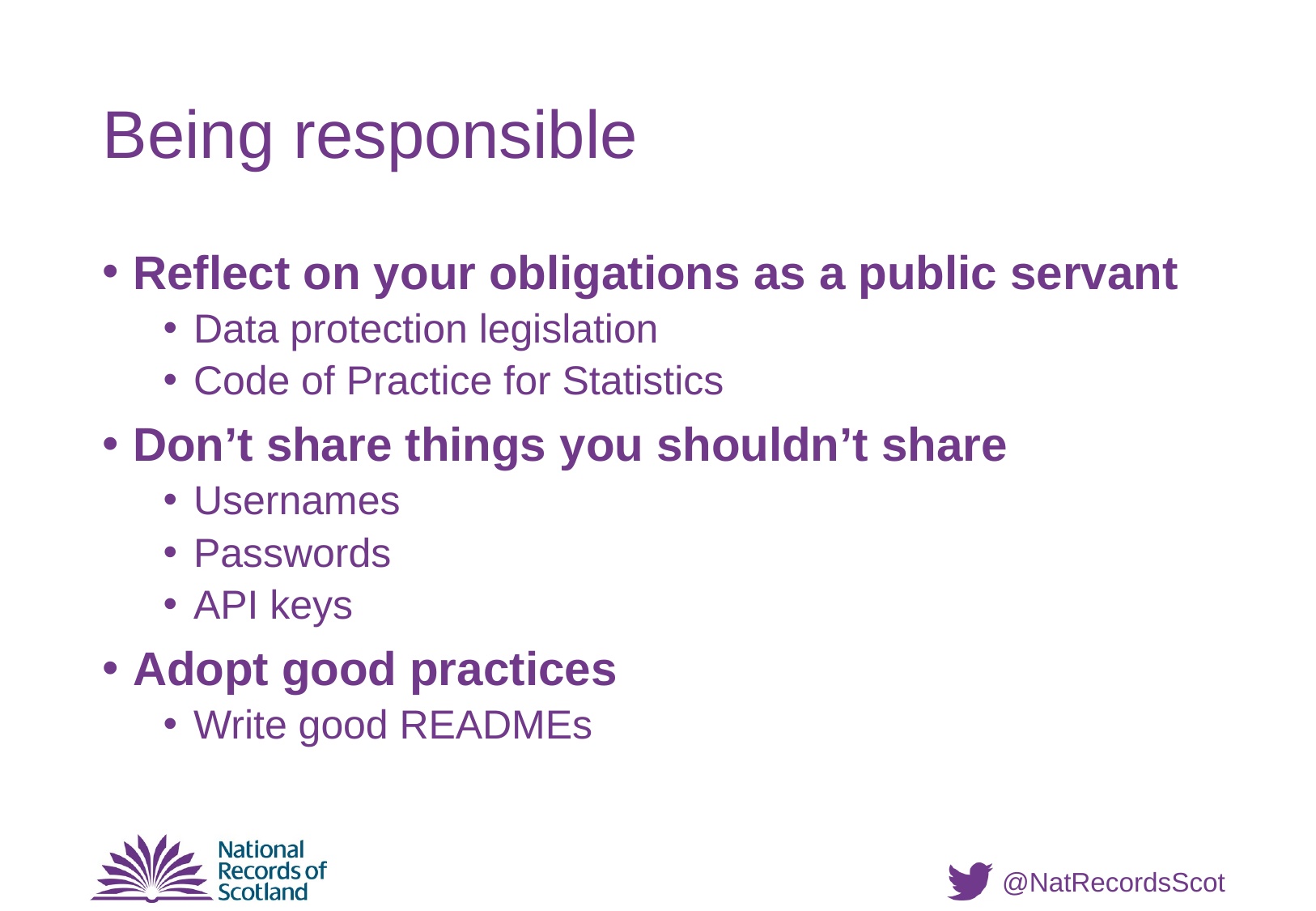

# Being responsible
Reflect on your obligations as a public servant
Data protection legislation
Code of Practice for Statistics
Don’t share things you shouldn’t share
Usernames
Passwords
API keys
Adopt good practices
Write good READMEs